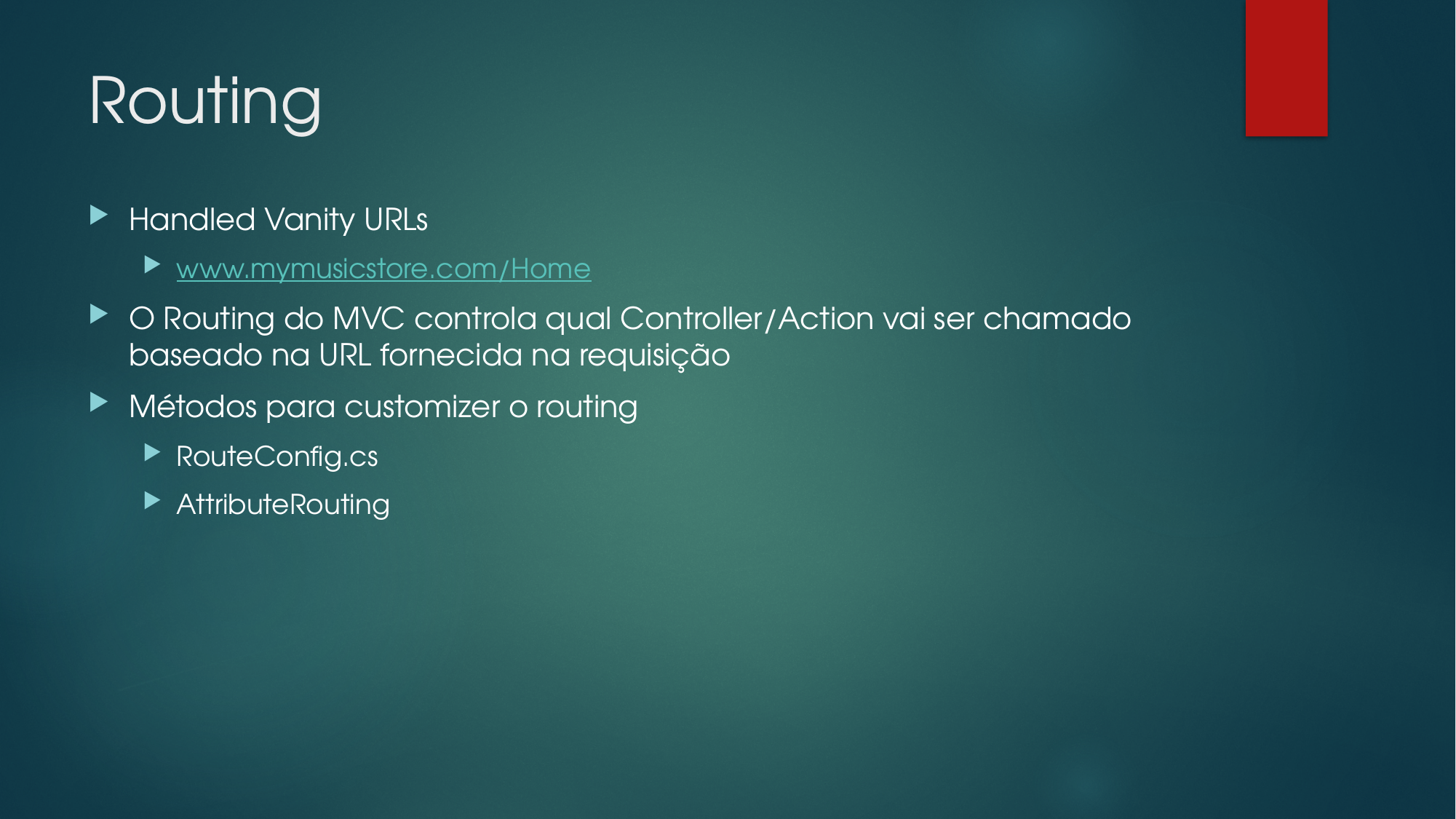

# Routing
Handled Vanity URLs
www.mymusicstore.com/Home
O Routing do MVC controla qual Controller/Action vai ser chamado baseado na URL fornecida na requisição
Métodos para customizer o routing
RouteConfig.cs
AttributeRouting